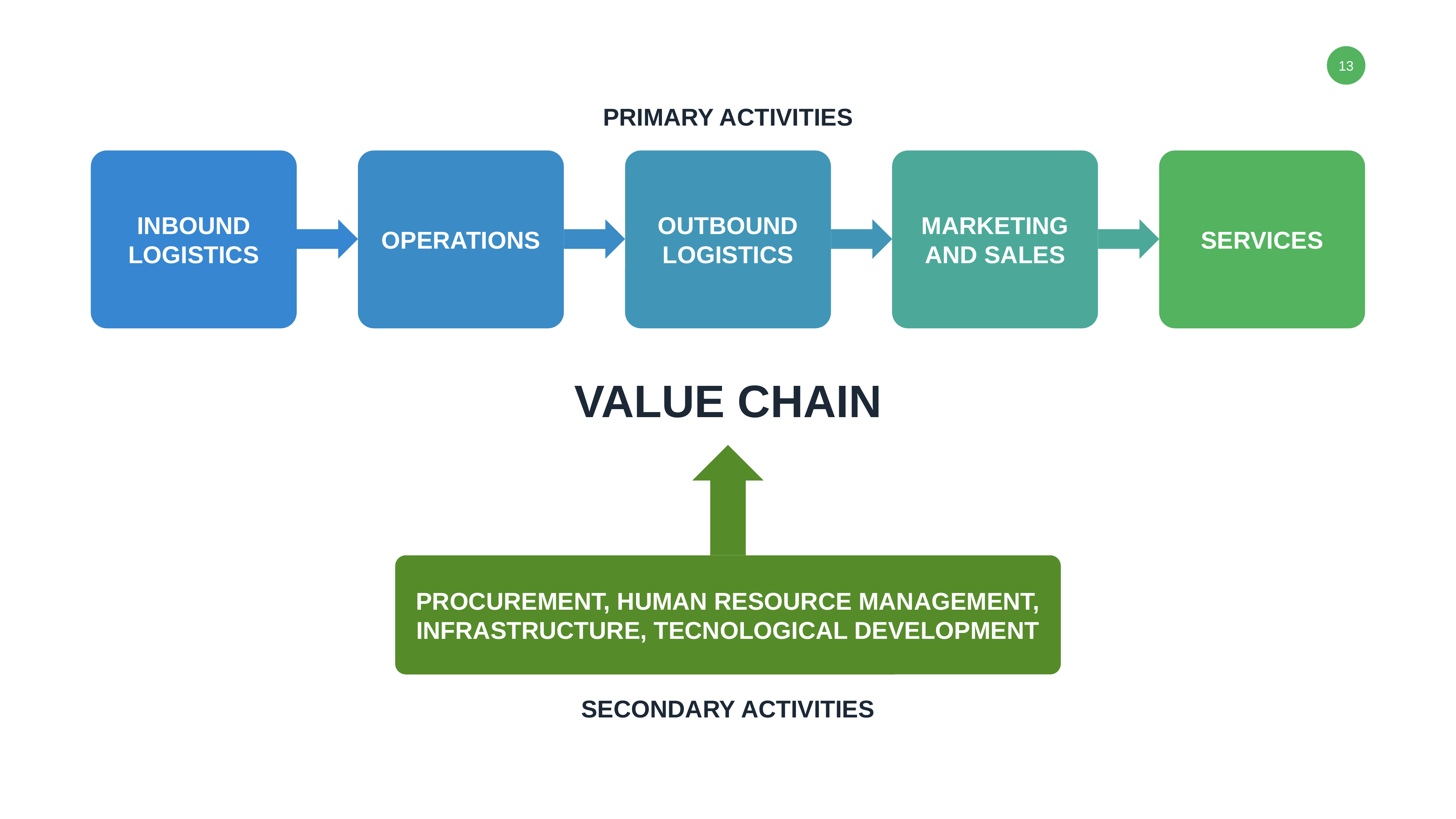

PRIMARY ACTIVITIES

INBOUND LOGISTICS
OUTBOUND LOGISTICS
MARKETING AND SALES

OPERATIONS
SERVICES
VALUE CHAIN

PROCUREMENT, HUMAN RESOURCE MANAGEMENT, INFRASTRUCTURE, TECNOLOGICAL DEVELOPMENT
SECONDARY ACTIVITIES